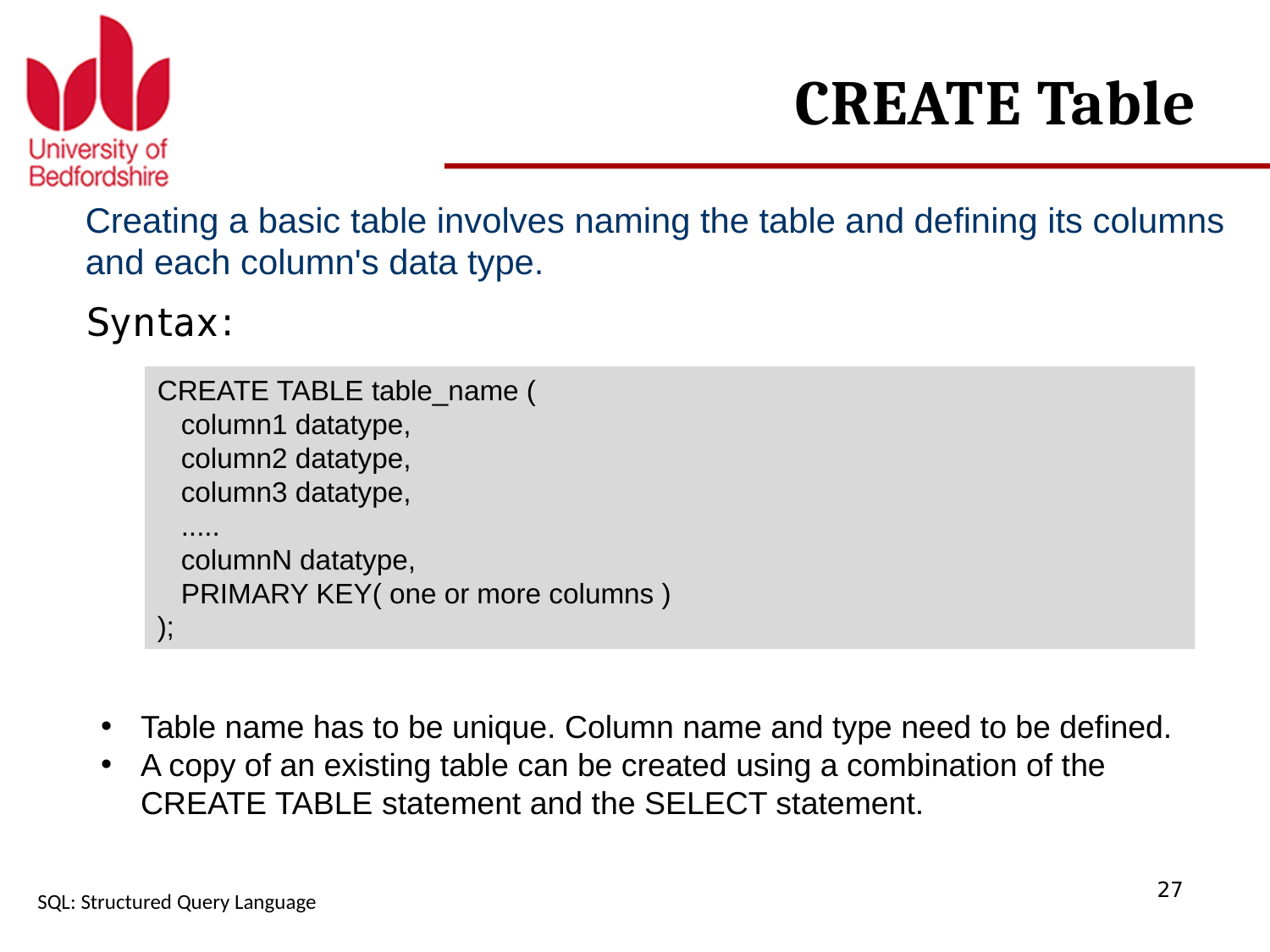

# CREATE Table
Creating a basic table involves naming the table and defining its columns and each column's data type.
Syntax:
CREATE TABLE table_name (
   column1 datatype,
   column2 datatype,
   column3 datatype,
   .....
   columnN datatype,
   PRIMARY KEY( one or more columns )
);
Table name has to be unique. Column name and type need to be defined.
A copy of an existing table can be created using a combination of the CREATE TABLE statement and the SELECT statement.
SQL: Structured Query Language